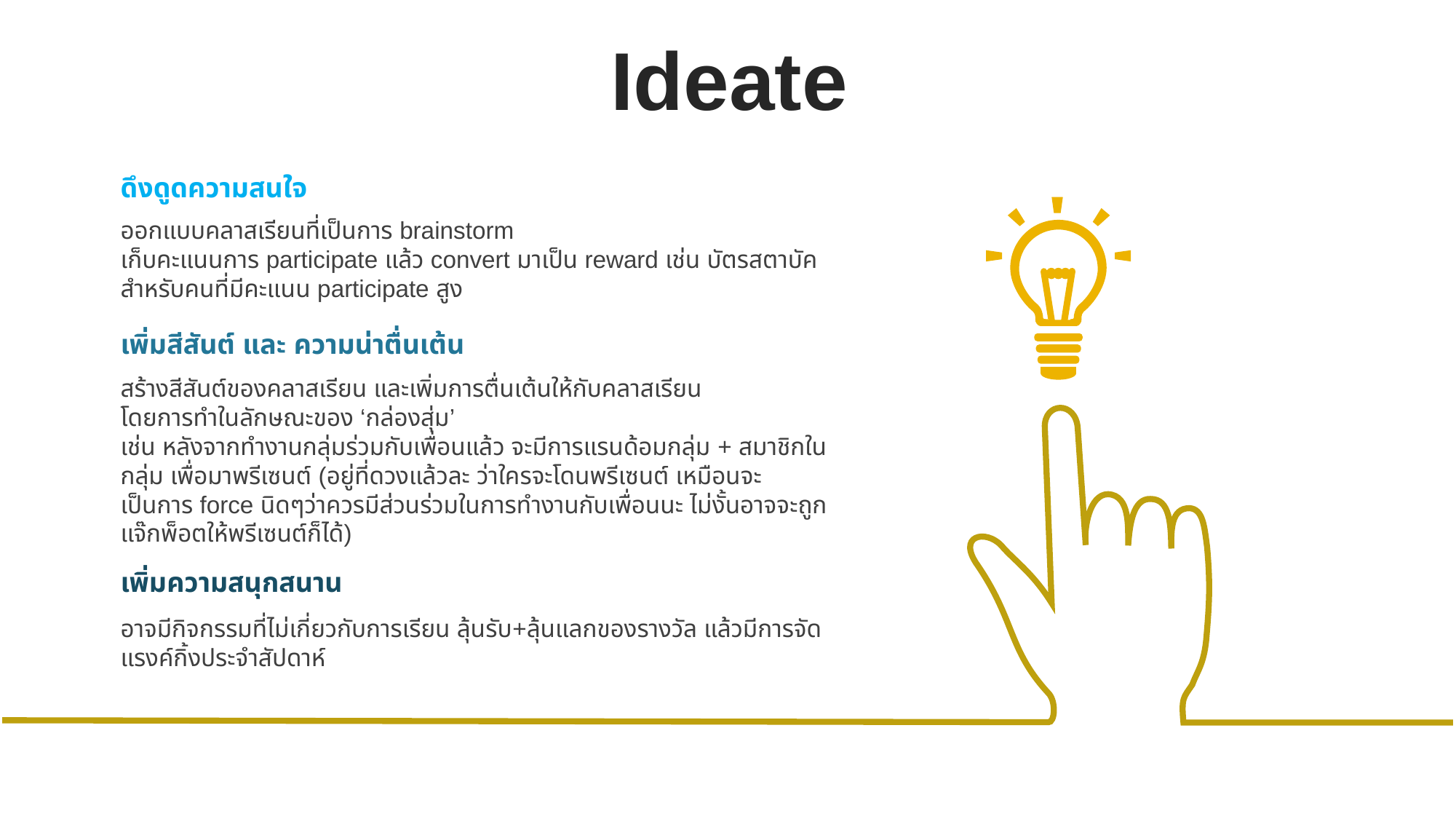

Ideate
ดึงดูดความสนใจ

ออกแบบคลาสเรียนที่เป็นการ brainstorm
เก็บคะแนนการ participate แล้ว convert มาเป็น reward เช่น บัตรสตาบัค
สำหรับคนที่มีคะแนน participate สูง
เพิ่มสีสันต์ และ ความน่าตื่นเต้น
สร้างสีสันต์ของคลาสเรียน และเพิ่มการตื่นเต้นให้กับคลาสเรียน
โดยการทำในลักษณะของ ‘กล่องสุ่ม’
เช่น หลังจากทำงานกลุ่มร่วมกับเพื่อนแล้ว จะมีการแรนด้อมกลุ่ม + สมาชิกในกลุ่ม เพื่อมาพรีเซนต์ (อยู่ที่ดวงแล้วละ ว่าใครจะโดนพรีเซนต์ เหมือนจะเป็นการ force นิดๆว่าควรมีส่วนร่วมในการทำงานกับเพื่อนนะ ไม่งั้นอาจจะถูกแจ๊กพ็อตให้พรีเซนต์ก็ได้)

เพิ่มความสนุกสนาน
อาจมีกิจกรรมที่ไม่เกี่ยวกับการเรียน ลุ้นรับ+ลุ้นแลกของรางวัล แล้วมีการจัดแรงค์กิ้งประจำสัปดาห์